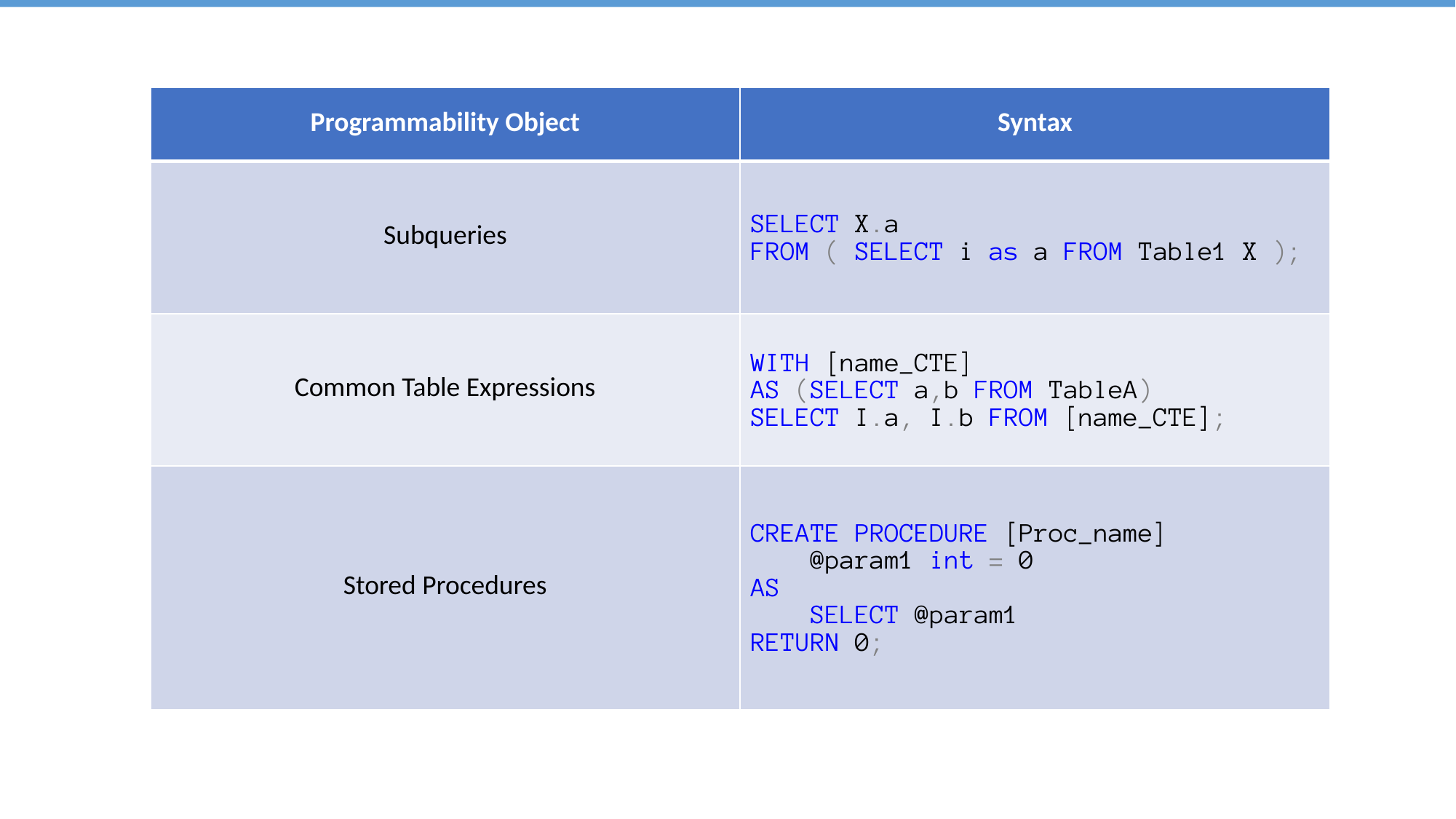

| Programmability Object | Syntax |
| --- | --- |
| Subqueries | SELECT X.a FROM ( SELECT i as a FROM Table1 X ); |
| Common Table Expressions | WITH [name\_CTE] AS (SELECT a,b FROM TableA) SELECT I.a, I.b FROM [name\_CTE]; |
| Stored Procedures | CREATE PROCEDURE [Proc\_name] @param1 int = 0 AS SELECT @param1 RETURN 0; |